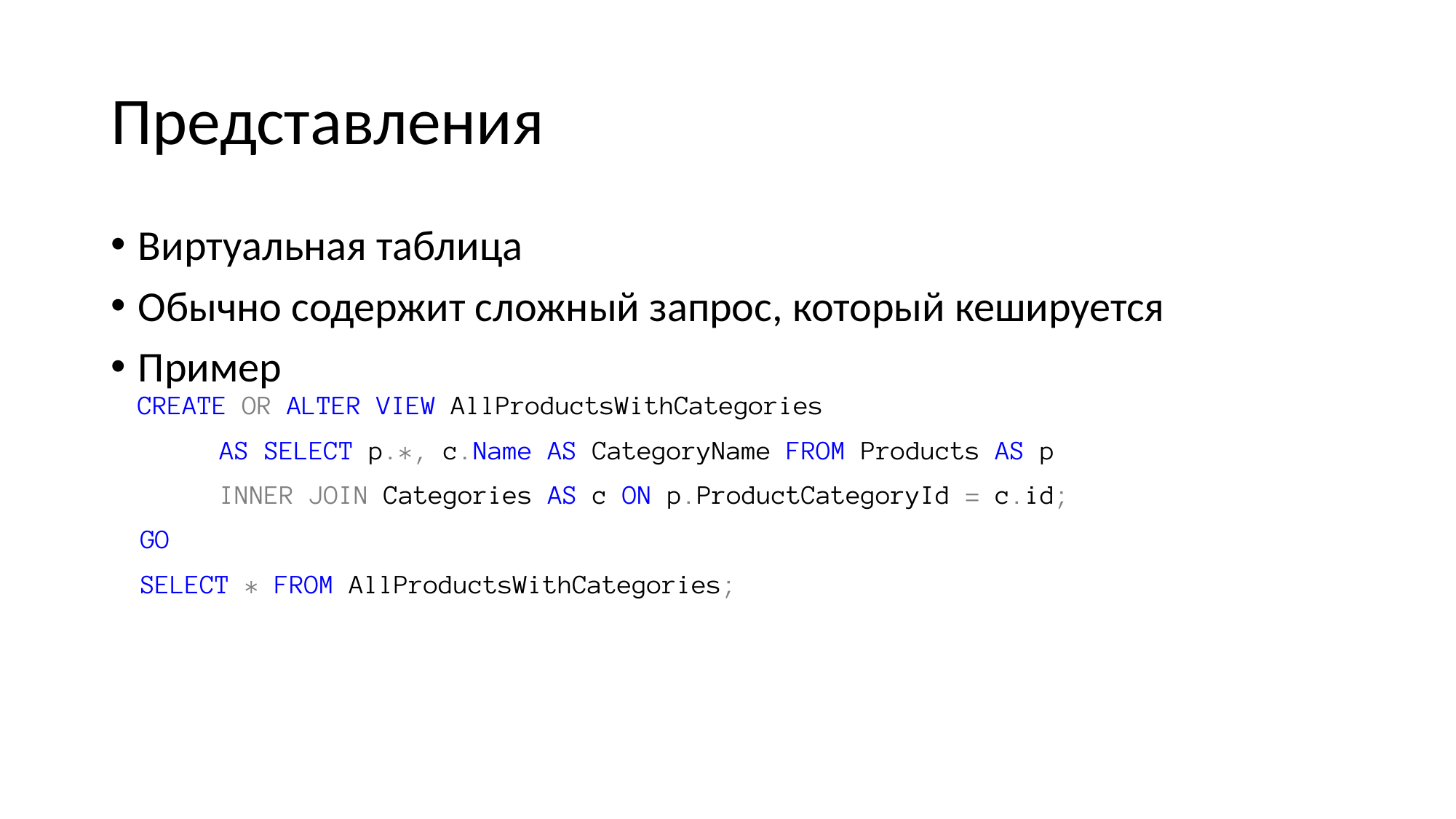

# Представления
Виртуальная таблица
Обычно содержит сложный запрос, который кешируется
Пример
CREATE OR ALTER VIEW AllProductsWithCategories
	AS SELECT p.*, c.Name AS CategoryName FROM Products AS p
	INNER JOIN Categories AS c ON p.ProductCategoryId = c.id;
  GO
  SELECT * FROM AllProductsWithCategories;